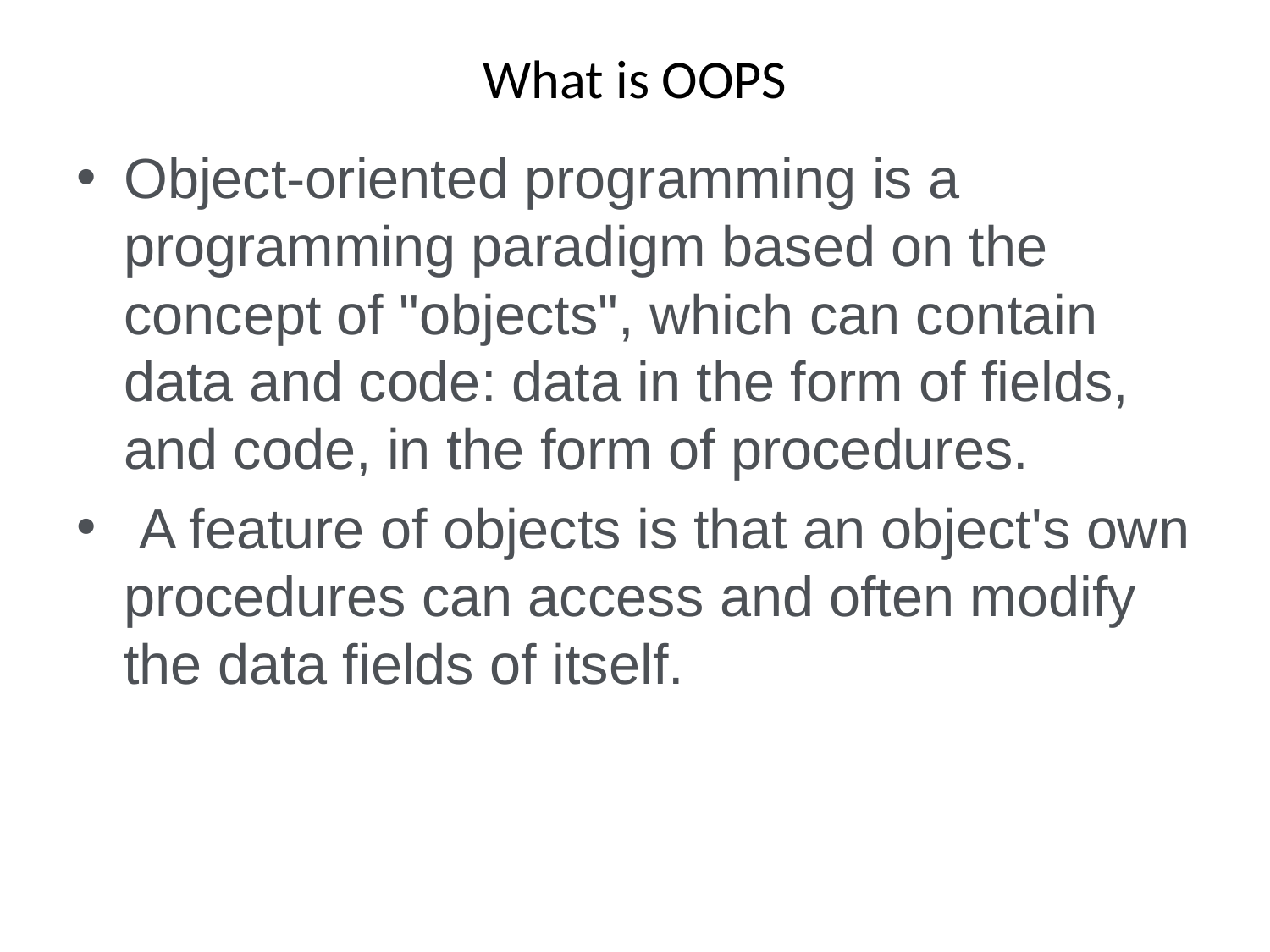

# What is OOPS
Object-oriented programming is a programming paradigm based on the concept of "objects", which can contain data and code: data in the form of fields, and code, in the form of procedures.
 A feature of objects is that an object's own procedures can access and often modify the data fields of itself.